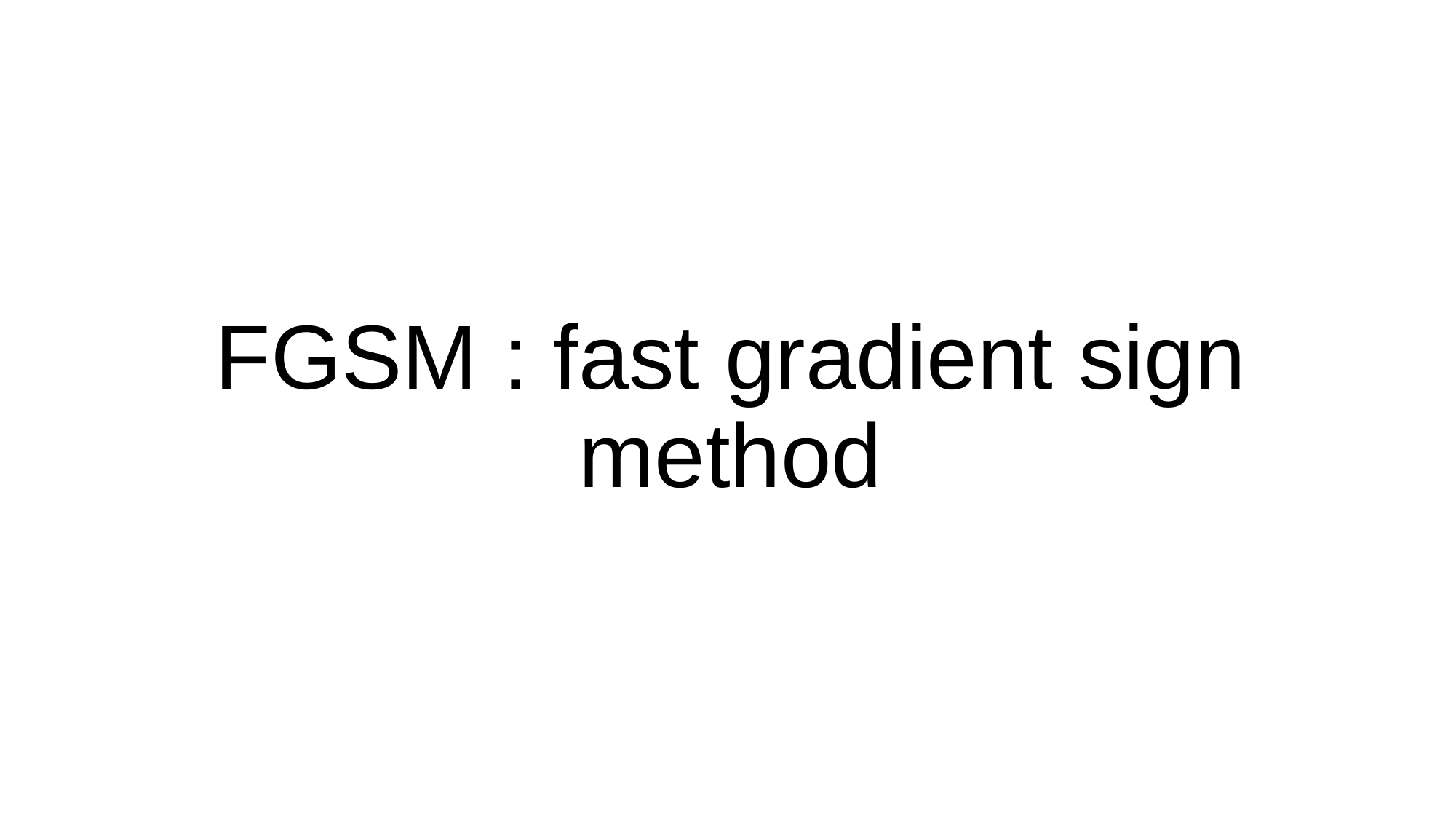

# FGSM : fast gradient sign method